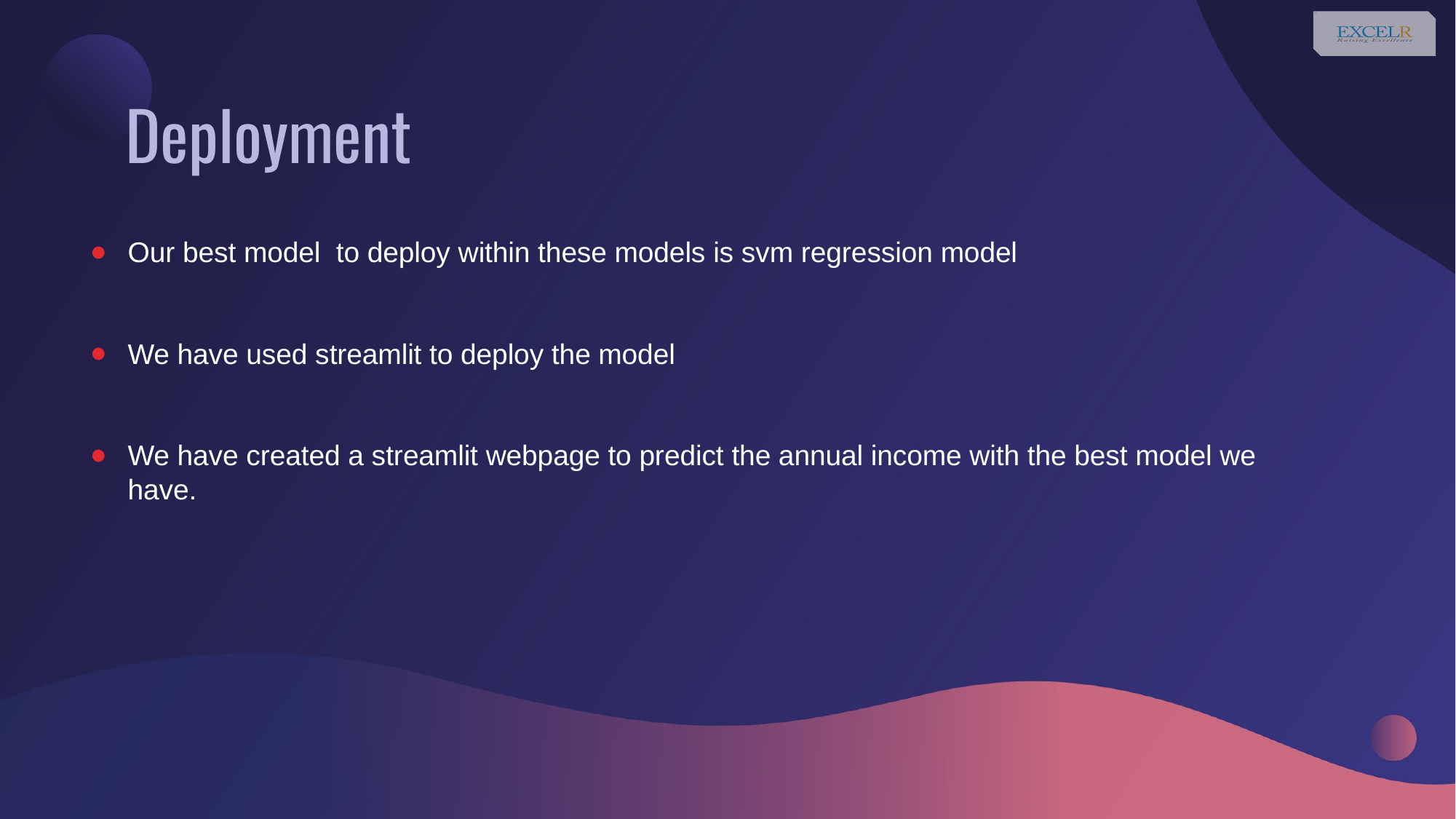

# Deployment
Our best model  to deploy within these models is svm regression model

We have used streamlit to deploy the model

We have created a streamlit webpage to predict the annual income with the best model we have.